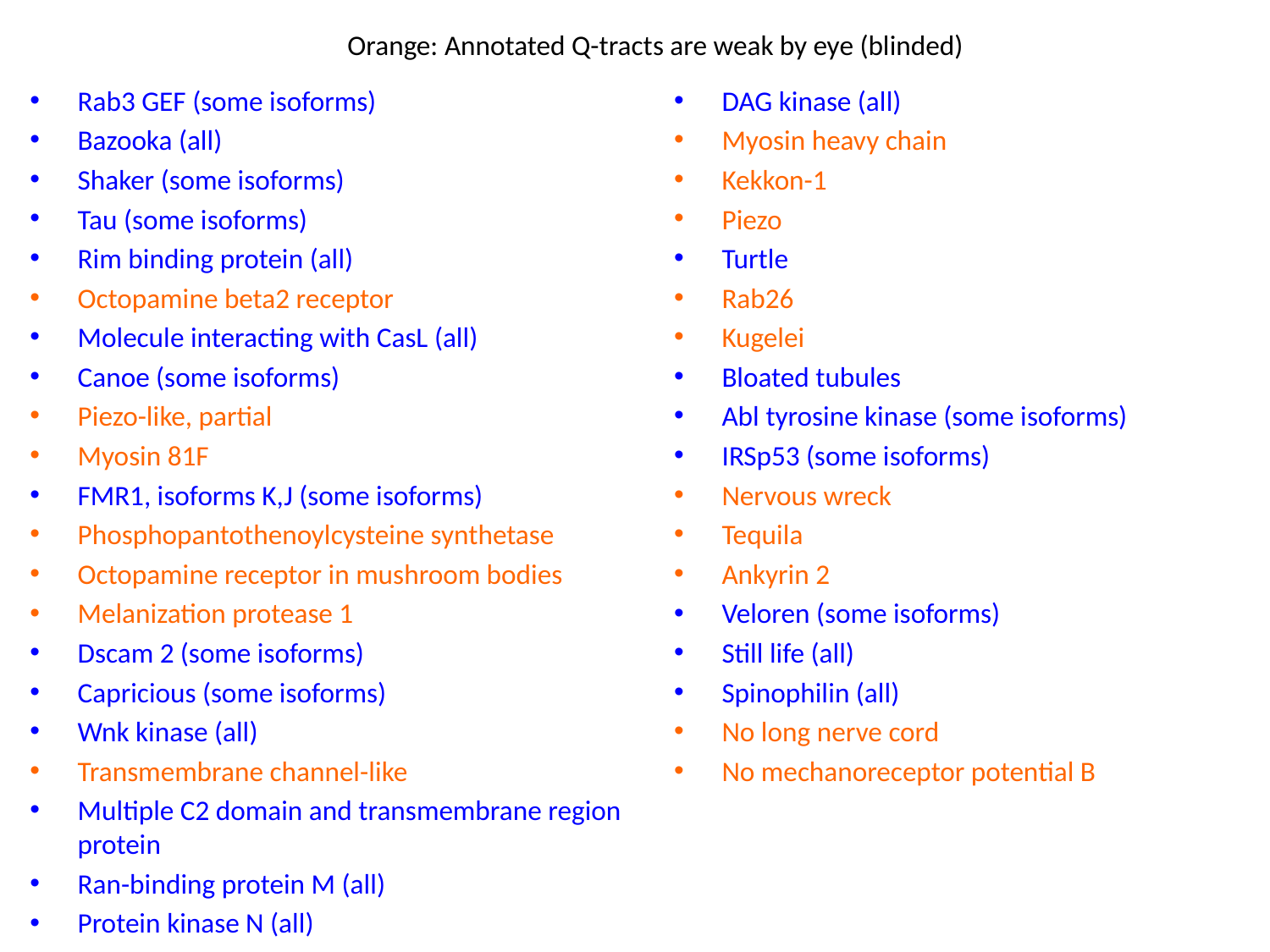

# Orange: Annotated Q-tracts are weak by eye (blinded)
Rab3 GEF (some isoforms)
Bazooka (all)
Shaker (some isoforms)
Tau (some isoforms)
Rim binding protein (all)
Octopamine beta2 receptor
Molecule interacting with CasL (all)
Canoe (some isoforms)
Piezo-like, partial
Myosin 81F
FMR1, isoforms K,J (some isoforms)
Phosphopantothenoylcysteine synthetase
Octopamine receptor in mushroom bodies
Melanization protease 1
Dscam 2 (some isoforms)
Capricious (some isoforms)
Wnk kinase (all)
Transmembrane channel-like
Multiple C2 domain and transmembrane region protein
Ran-binding protein M (all)
Protein kinase N (all)
DAG kinase (all)
Myosin heavy chain
Kekkon-1
Piezo
Turtle
Rab26
Kugelei
Bloated tubules
Abl tyrosine kinase (some isoforms)
IRSp53 (some isoforms)
Nervous wreck
Tequila
Ankyrin 2
Veloren (some isoforms)
Still life (all)
Spinophilin (all)
No long nerve cord
No mechanoreceptor potential B